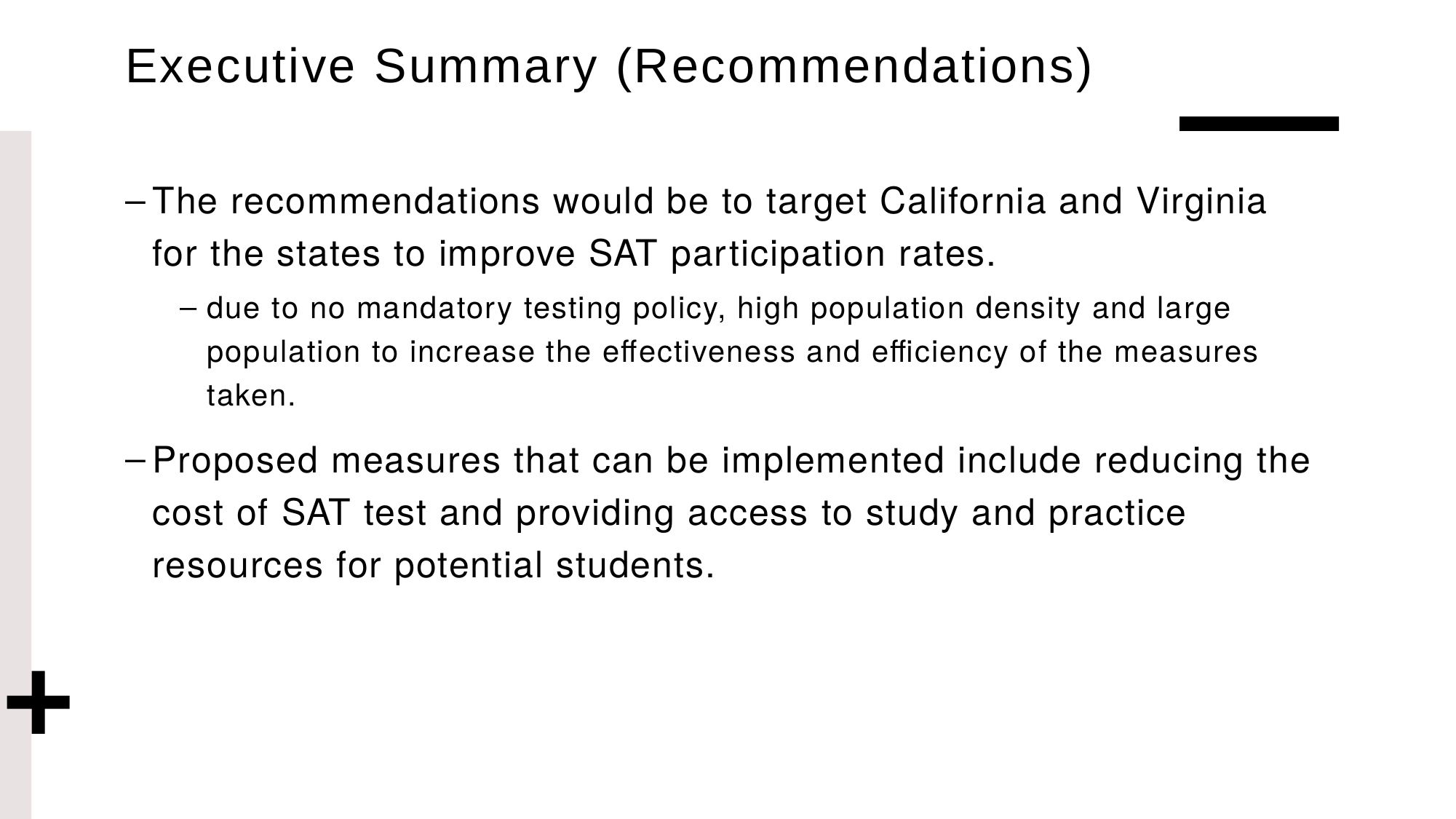

# Executive Summary (Recommendations)

The recommendations would be to target California and Virginia for the states to improve SAT participation rates.
due to no mandatory testing policy, high population density and large population to increase the effectiveness and efficiency of the measures taken.
Proposed measures that can be implemented include reducing the cost of SAT test and providing access to study and practice resources for potential students.